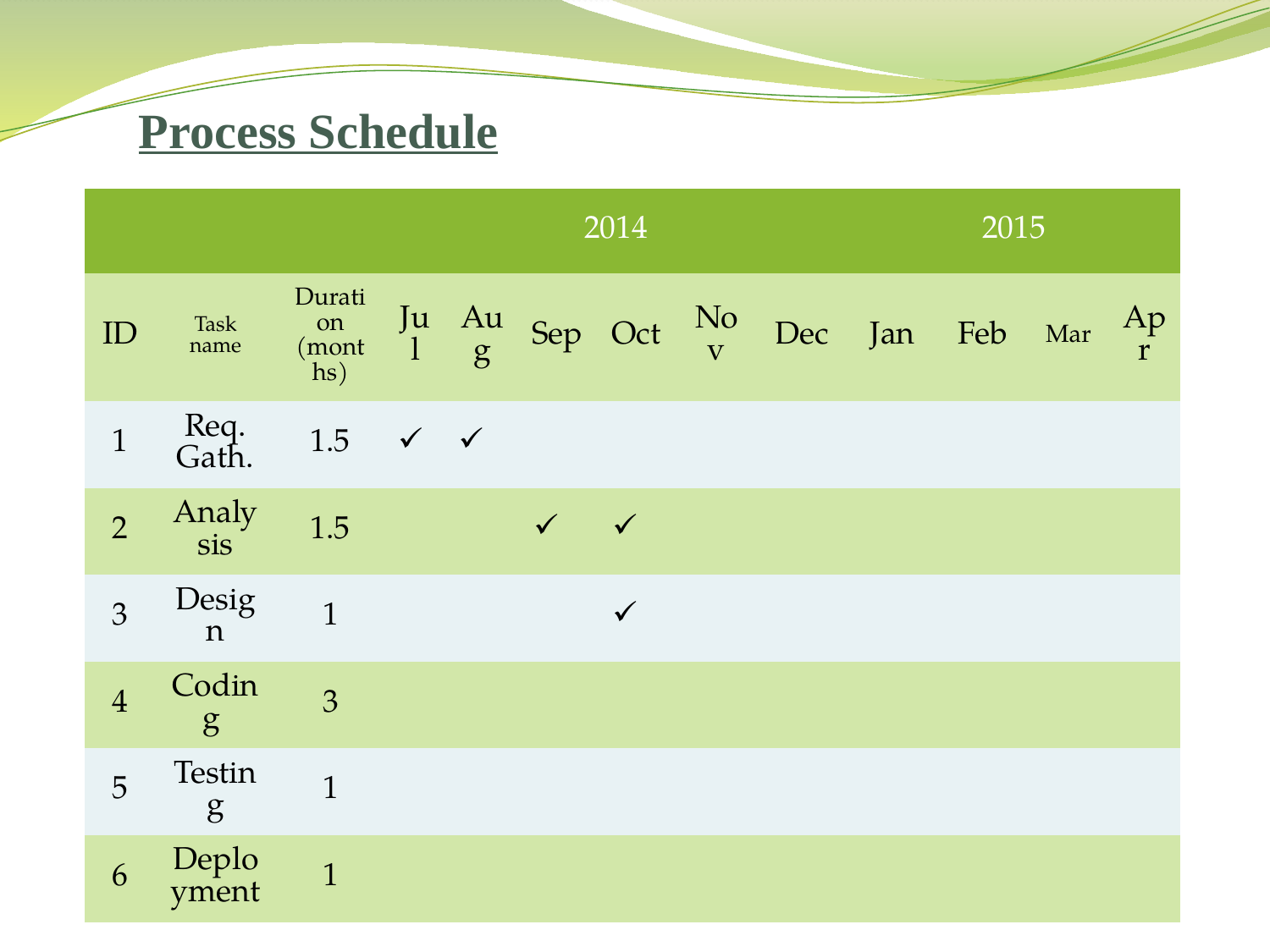

# Process Schedule

|  |  |  | 2014 |  |  |  |  |  | 2015 |  |  |  |
| --- | --- | --- | --- | --- | --- | --- | --- | --- | --- | --- | --- | --- |
| ID | Task name | Duration (months) | Jul | Aug | Sep | Oct | Nov | Dec | Jan | Feb | Mar | Apr |
| 1 | Req. Gath. | 1.5 |  |  |  |  |  |  |  |  |  |  |
| 2 | Analysis | 1.5 |  |  |  |  |  |  |  |  |  |  |
| 3 | Design | 1 |  |  |  |  |  |  |  |  |  |  |
| 4 | Coding | 3 |  |  |  |  |  |  |  |  |  |  |
| 5 | Testing | 1 |  |  |  |  |  |  |  |  |  |  |
| 6 | Deployment | 1 |  |  |  |  |  |  |  |  |  |  |